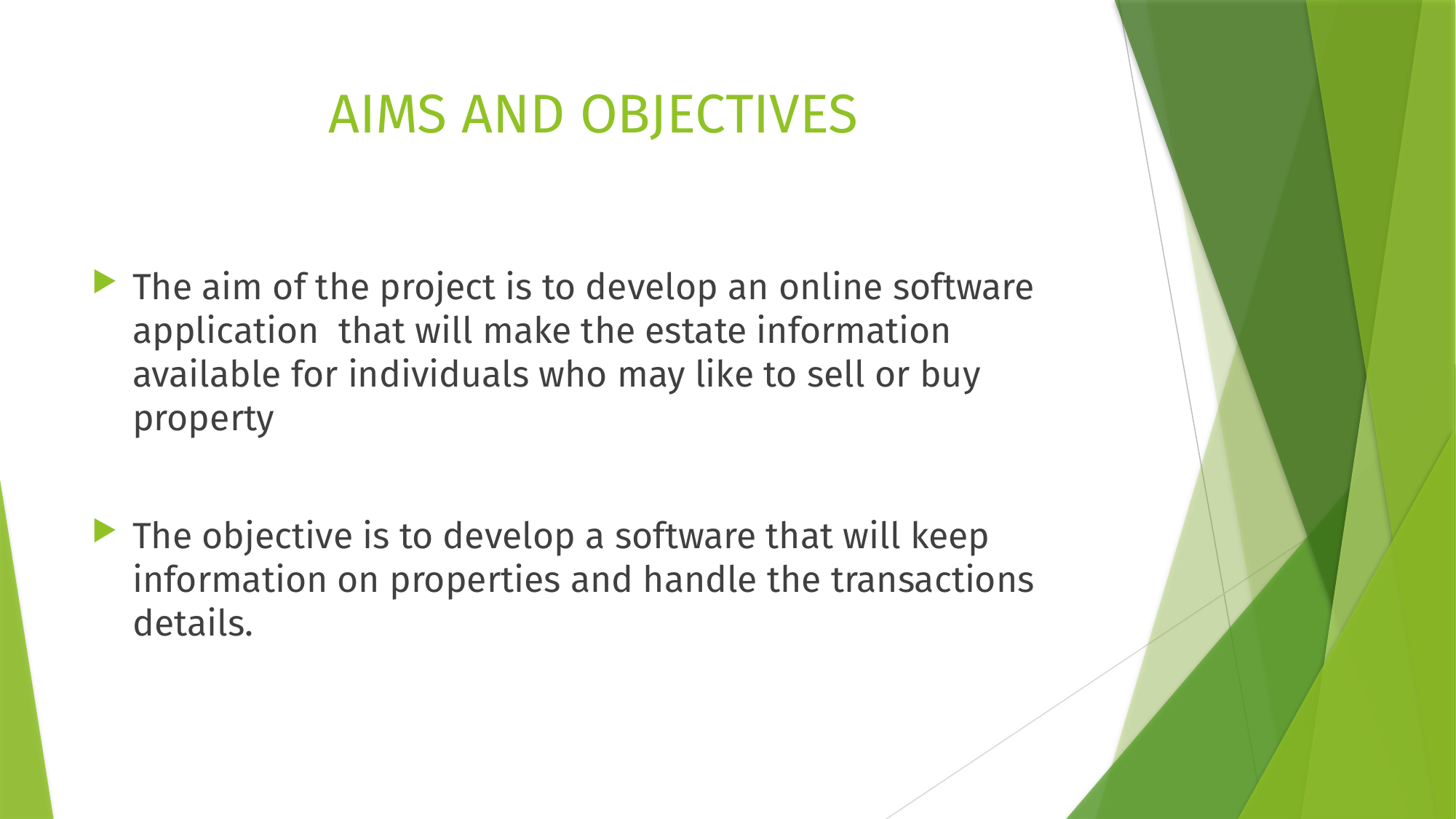

# AIMS AND OBJECTIVES
The aim of the project is to develop an online software application  that will make the estate information available for individuals who may like to sell or buy property

The objective is to develop a software that will keep information on properties and handle the transactions details.